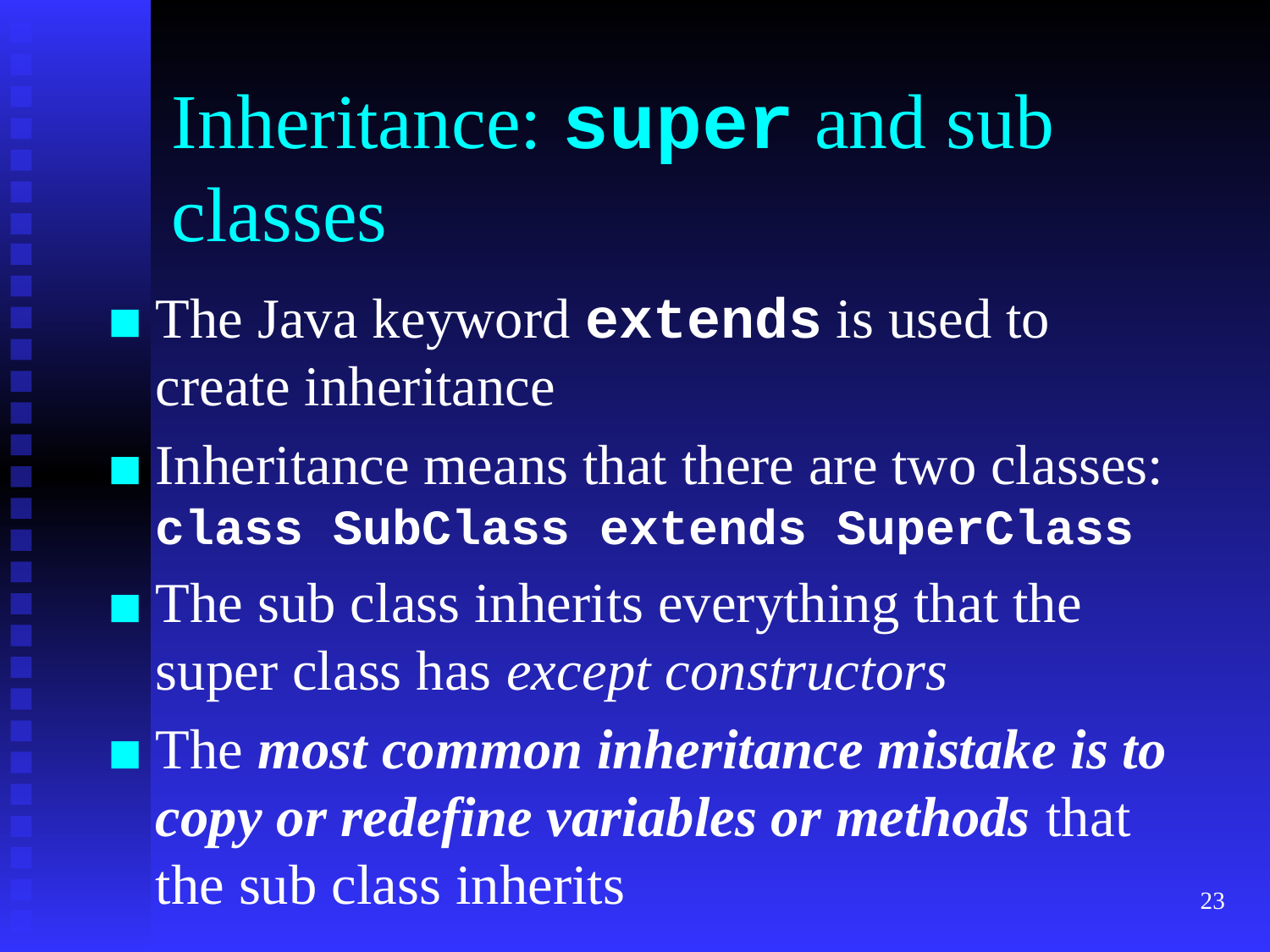

# Inheritance: super and sub classes
The Java keyword extends is used to create inheritance
Inheritance means that there are two classes: class SubClass extends SuperClass
The sub class inherits everything that the super class has except constructors
The most common inheritance mistake is to copy or redefine variables or methods that the sub class inherits
23